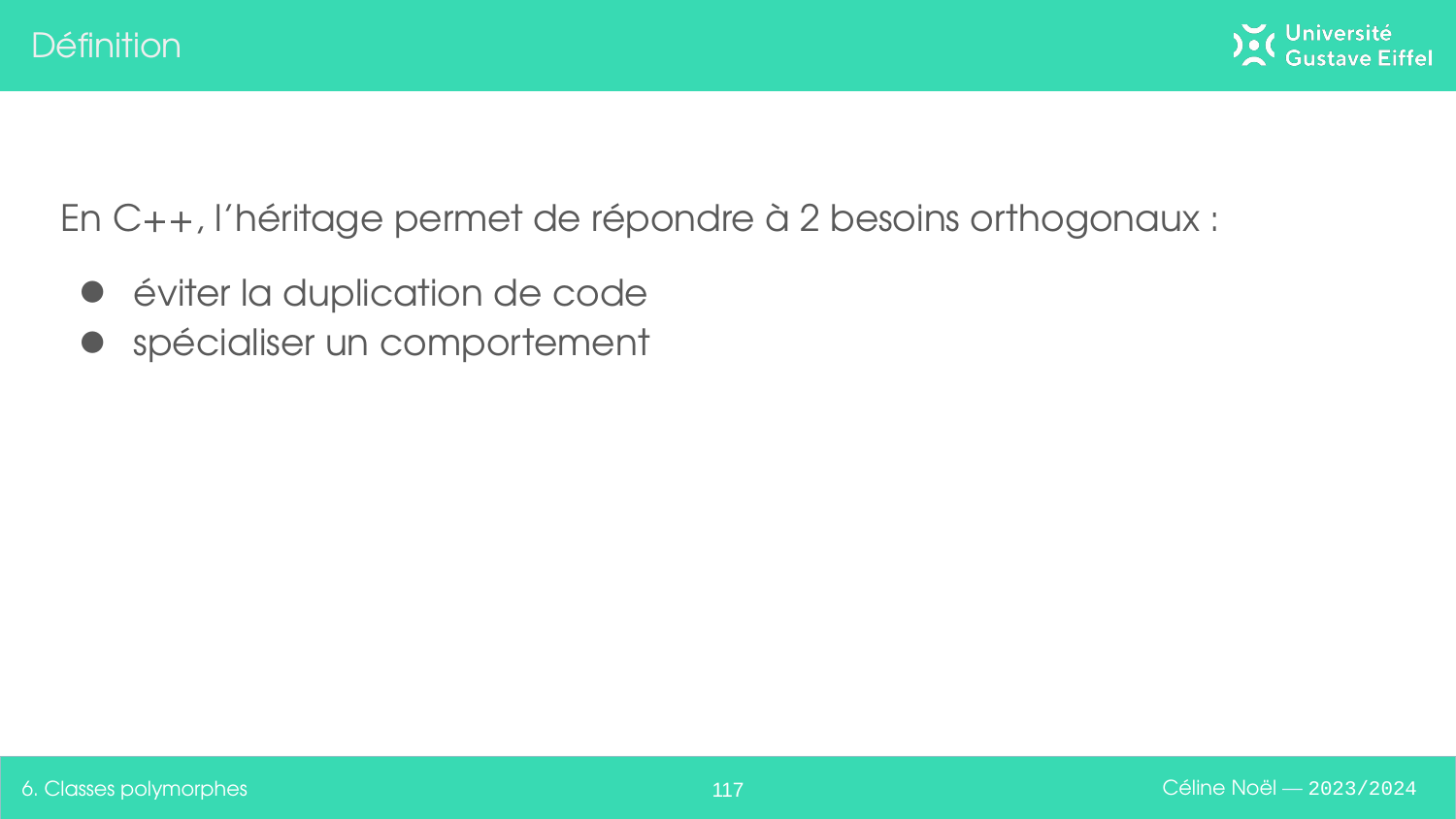

# Définition
En C++, l’héritage permet de répondre à 2 besoins orthogonaux :
éviter la duplication de code
spécialiser un comportement
6. Classes polymorphes
117